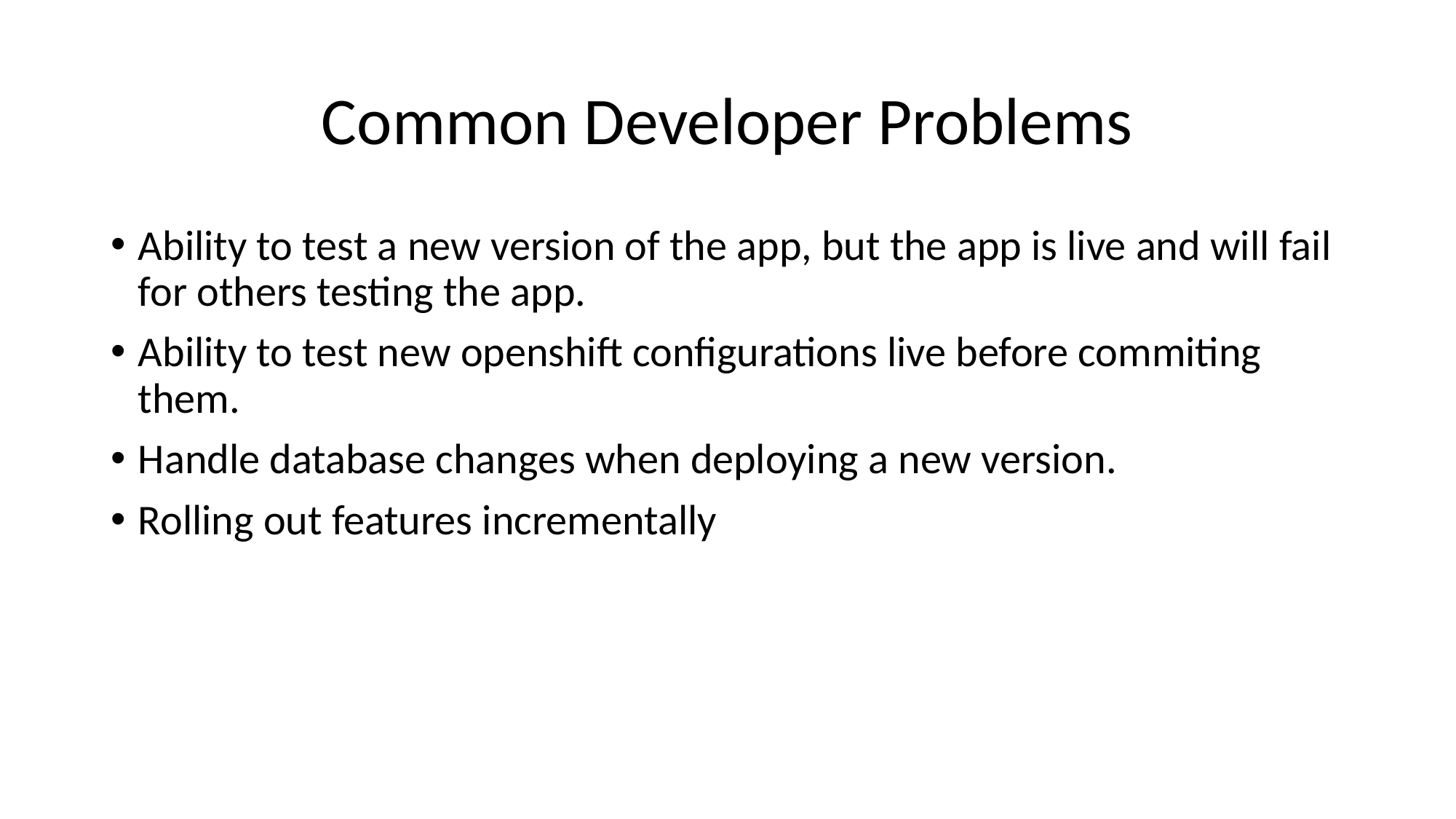

# Common Developer Problems
Ability to test a new version of the app, but the app is live and will fail for others testing the app.
Ability to test new openshift configurations live before commiting them.
Handle database changes when deploying a new version.
Rolling out features incrementally